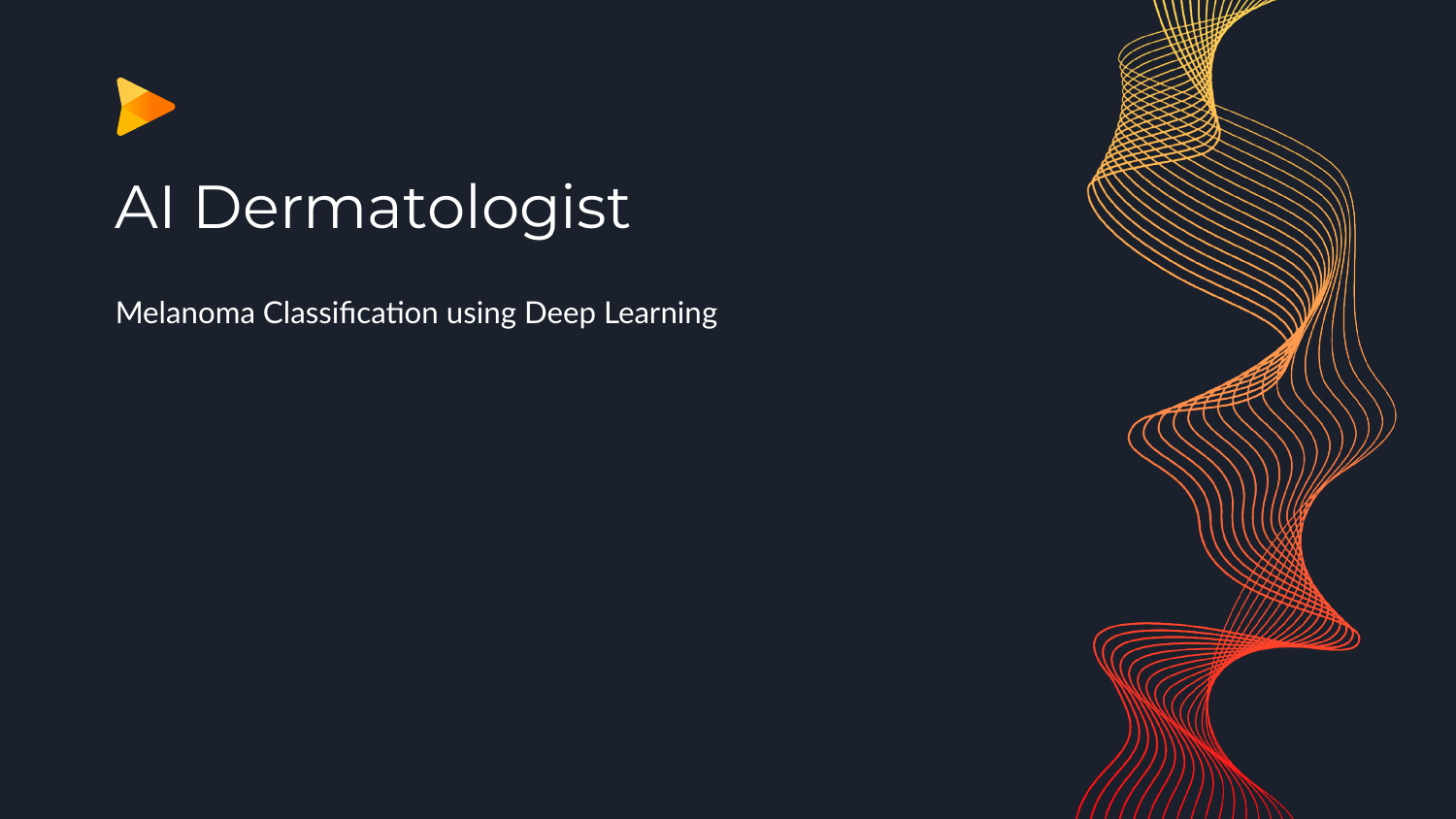

# AI Dermatologist
Melanoma Classification using Deep Learning